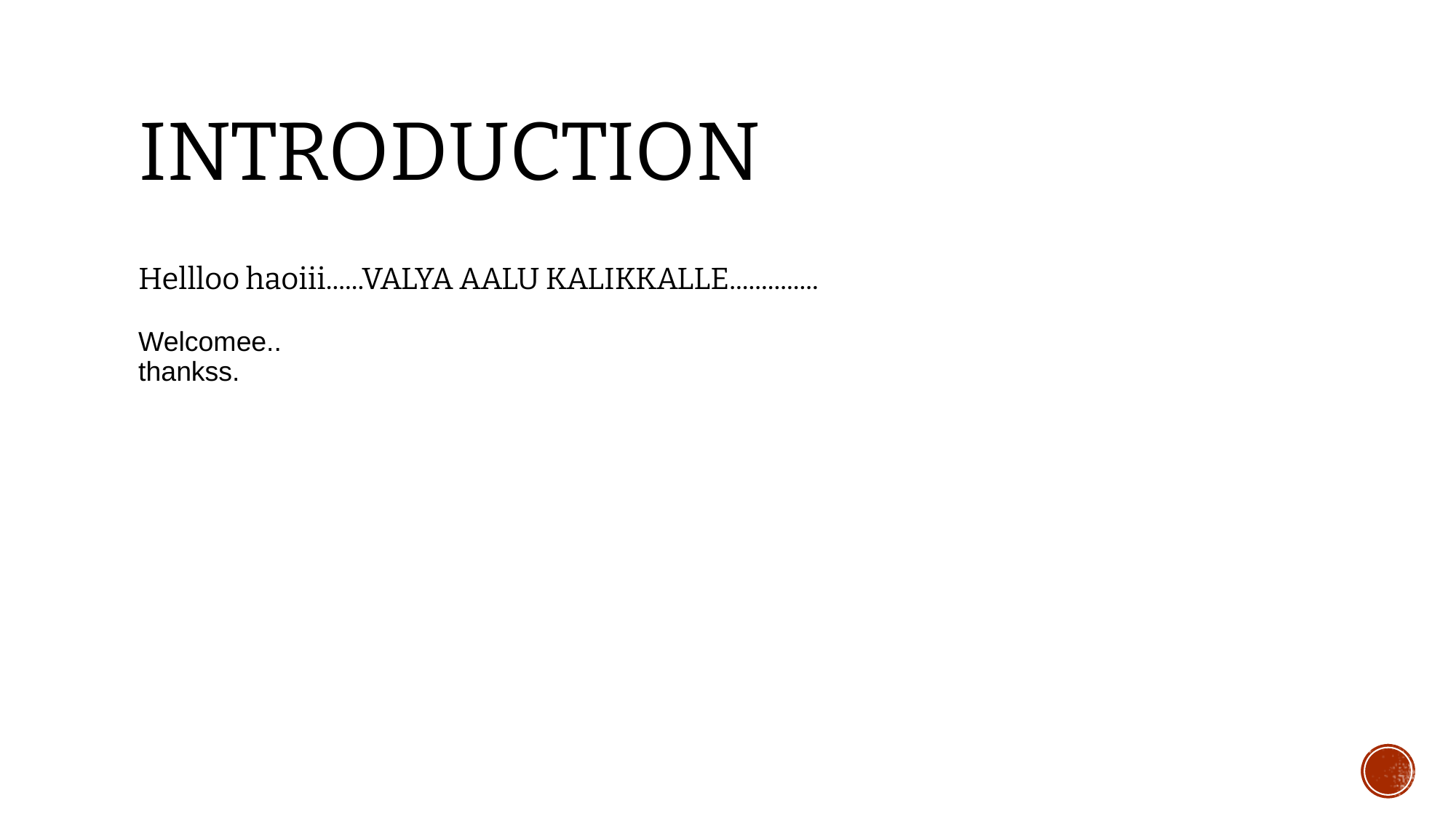

INTRODUCTION
Hellloo haoiii......VALYA AALU KALIKKALLE..............

Welcomee..
thankss.